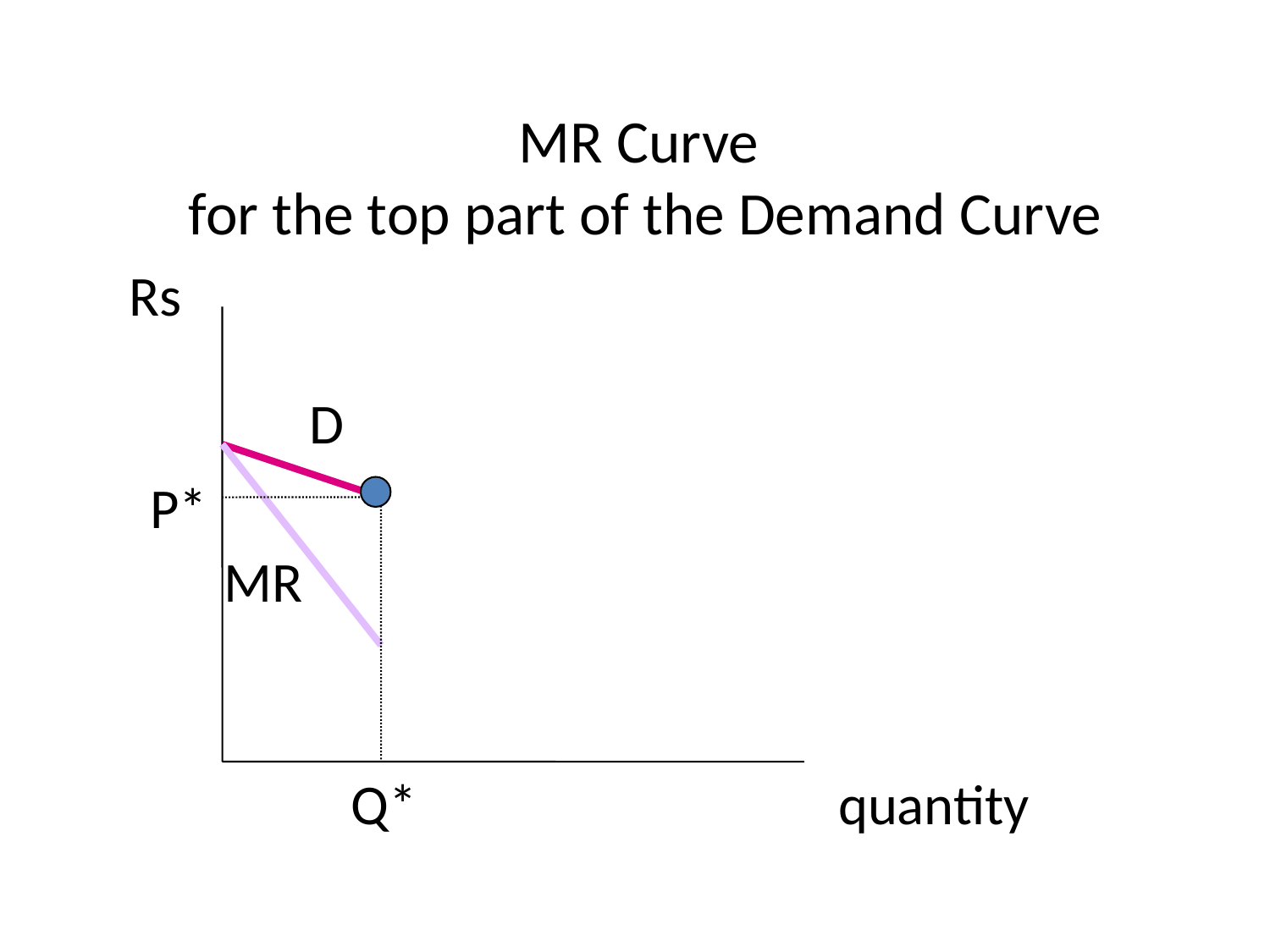

# MR Curve for the top part of the Demand Curve
Rs

D

P*

MR

Q*
quantity